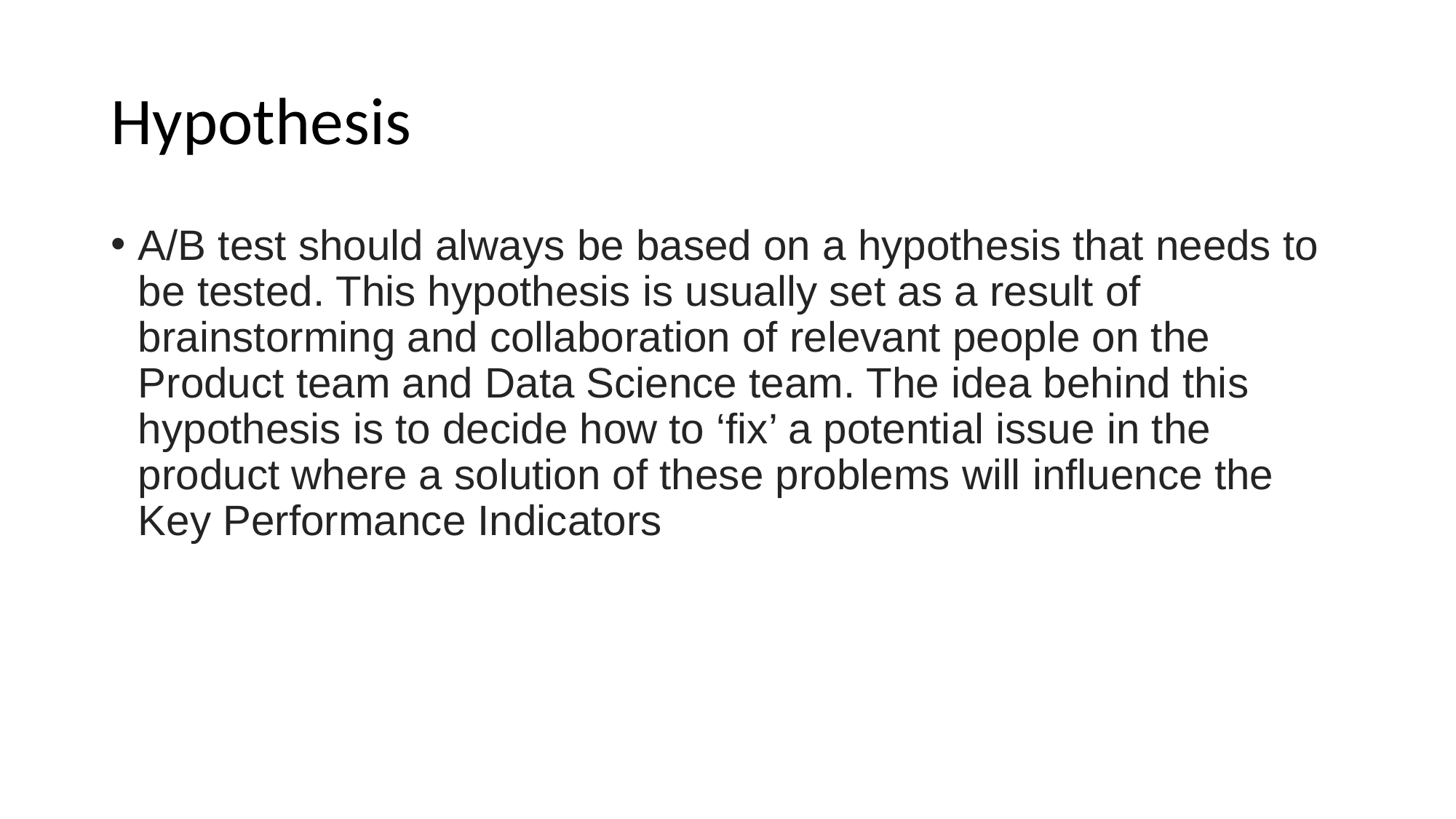

# Hypothesis
A/B test should always be based on a hypothesis that needs to be tested. This hypothesis is usually set as a result of brainstorming and collaboration of relevant people on the Product team and Data Science team. The idea behind this hypothesis is to decide how to ‘fix’ a potential issue in the product where a solution of these problems will influence the Key Performance Indicators